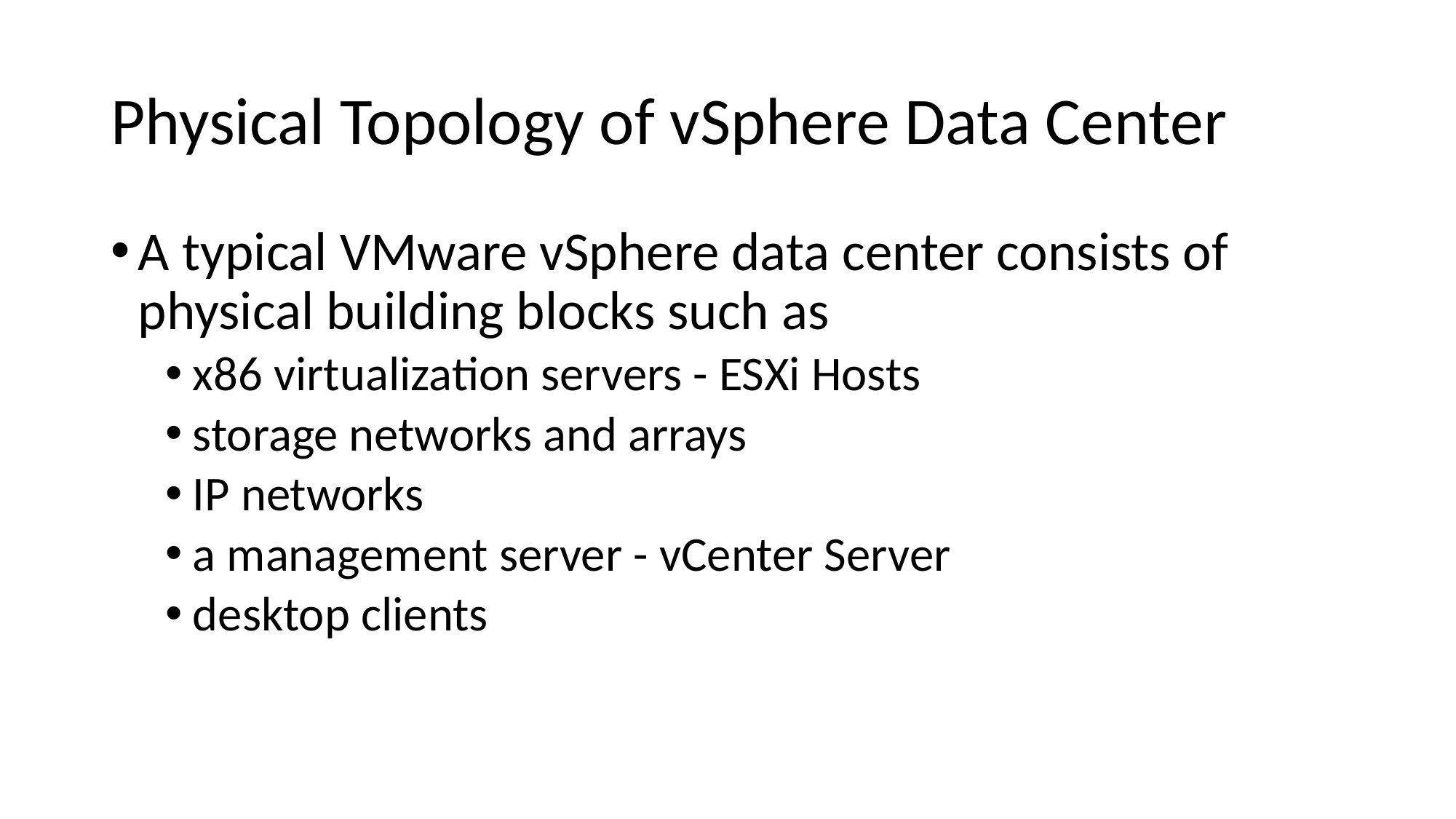

# Physical Topology of vSphere Data Center
A typical VMware vSphere data center consists of physical building blocks such as
x86 virtualization servers - ESXi Hosts
storage networks and arrays
IP networks
a management server - vCenter Server
desktop clients